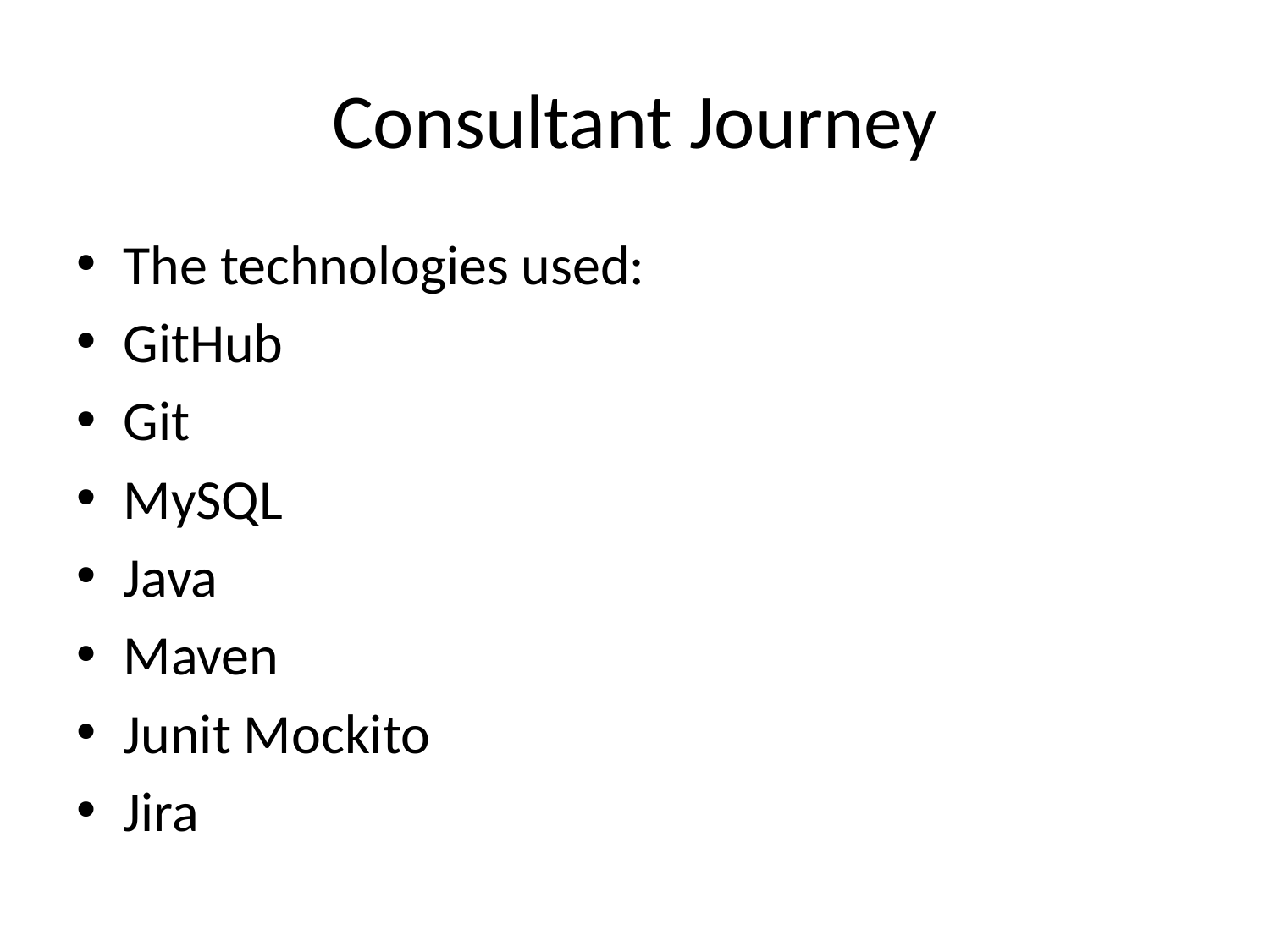

# Consultant Journey
The technologies used:
GitHub
Git
MySQL
Java
Maven
Junit Mockito
Jira